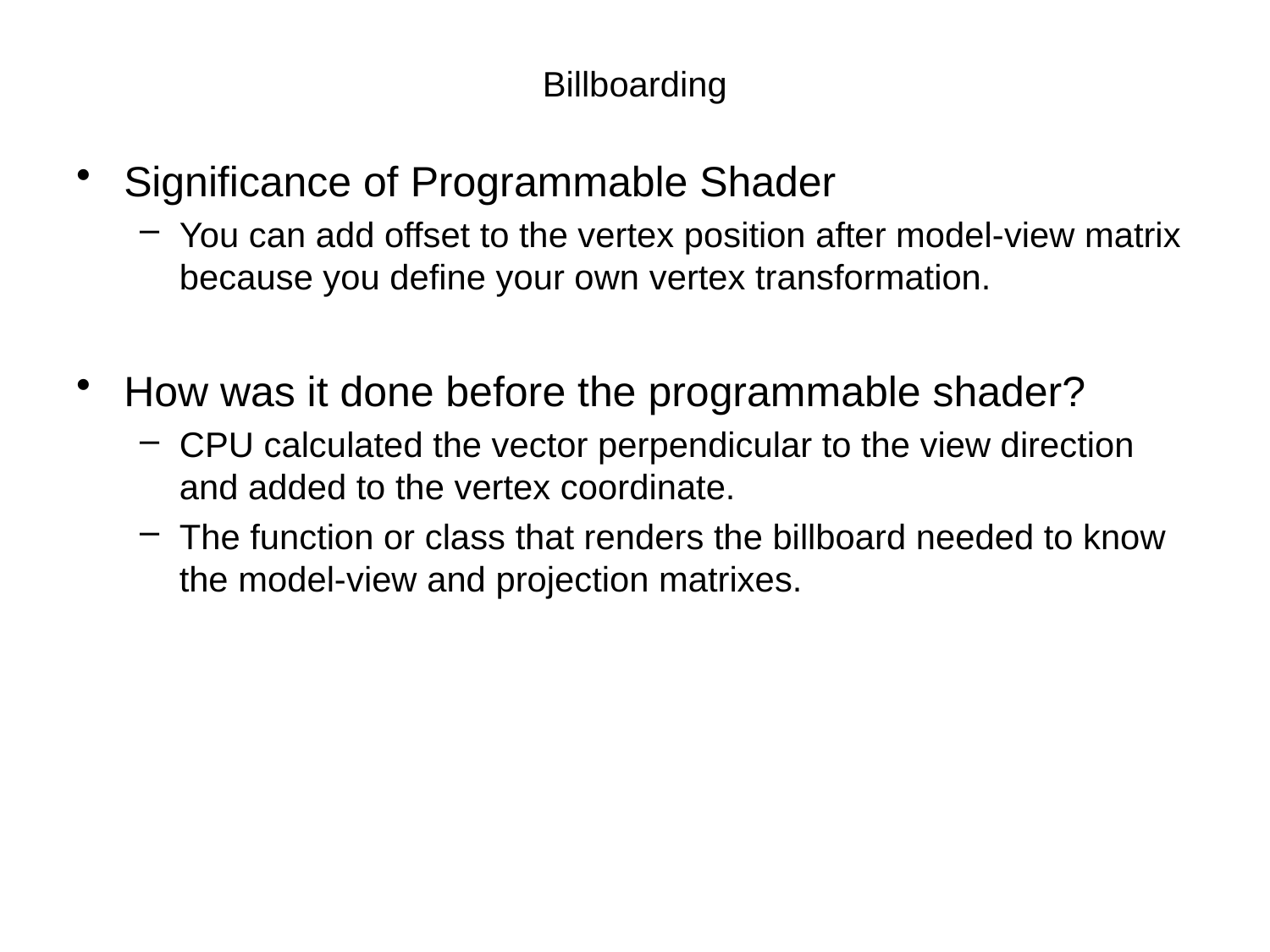

# Billboarding
Significance of Programmable Shader
You can add offset to the vertex position after model-view matrix because you define your own vertex transformation.

How was it done before the programmable shader?
CPU calculated the vector perpendicular to the view direction and added to the vertex coordinate.
The function or class that renders the billboard needed to know the model-view and projection matrixes.